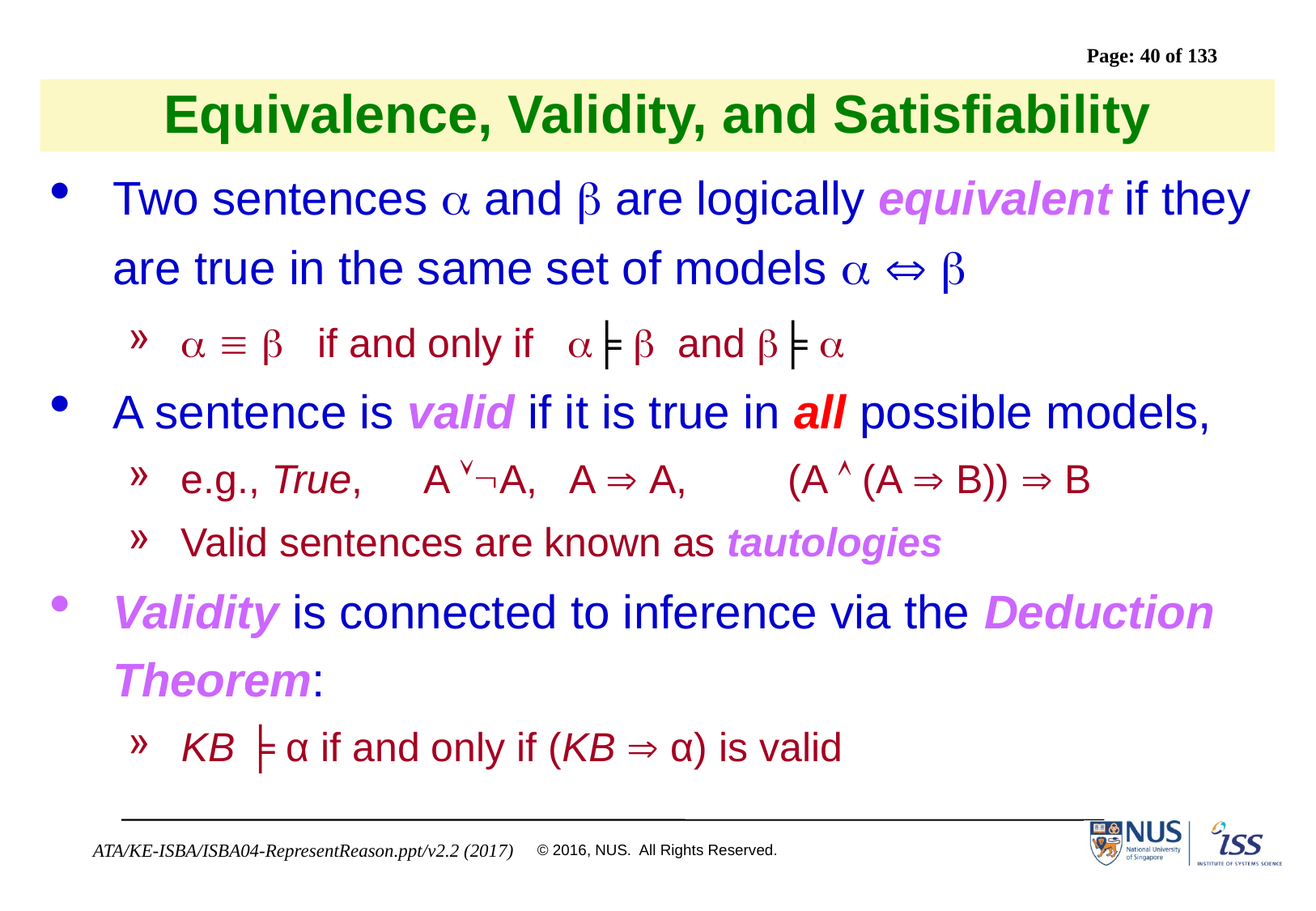

# Equivalence, Validity, and Satisfiability
Two sentences α and β are logically equivalent if they are true in the same set of models α ⇔ β
α ≡ β   if and only if   α╞ β  and β╞ α
A sentence is valid if it is true in all possible models,
e.g., True,	A ∨¬A,   A ⇒ A, 	(A ∧ (A ⇒ B)) ⇒ B
Valid sentences are known as tautologies
Validity is connected to inference via the Deduction Theorem:
KB ╞ α if and only if (KB ⇒ α) is valid